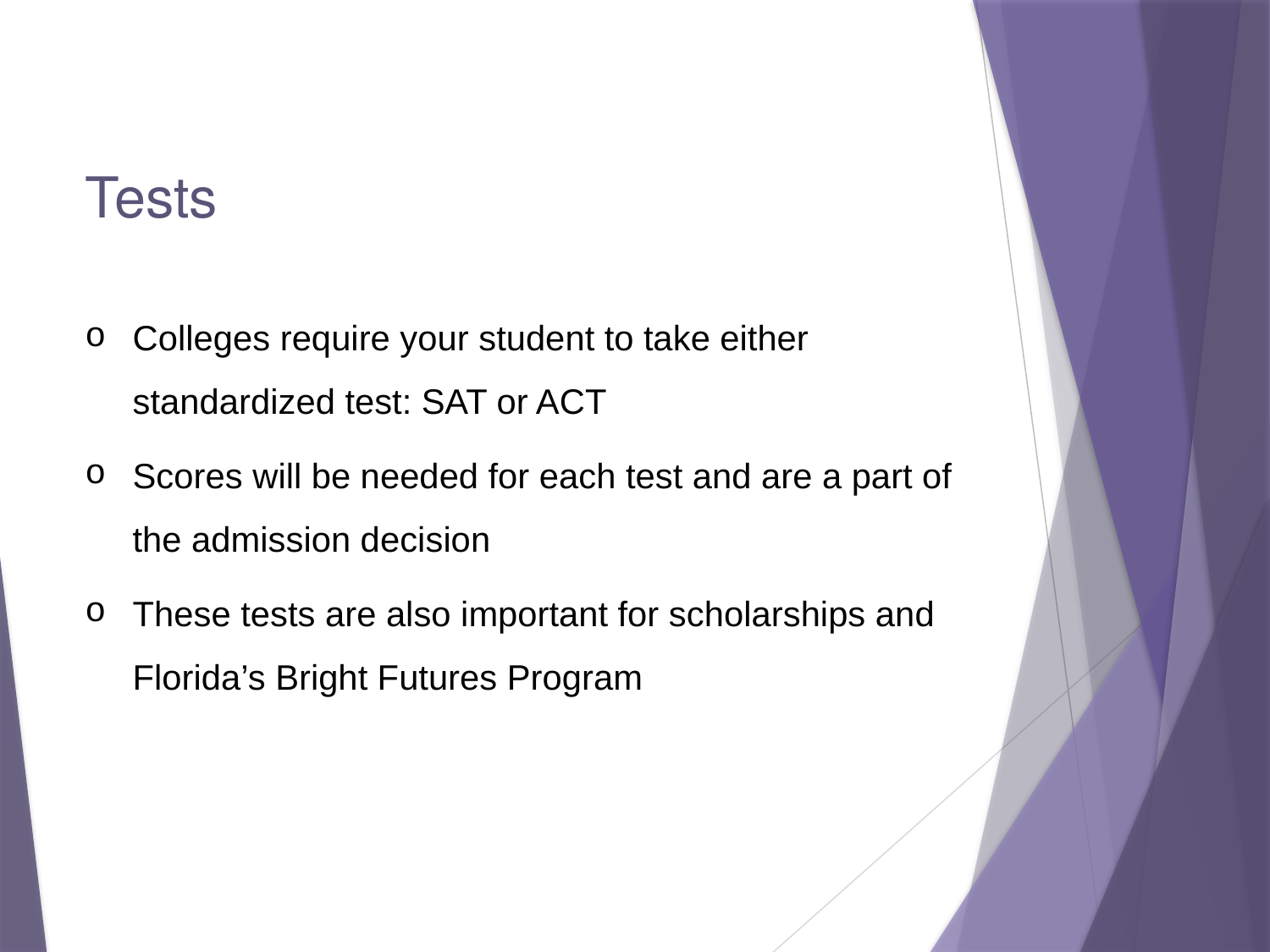

# Tests
Colleges require your student to take either standardized test: SAT or ACT
Scores will be needed for each test and are a part of the admission decision
These tests are also important for scholarships and Florida’s Bright Futures Program